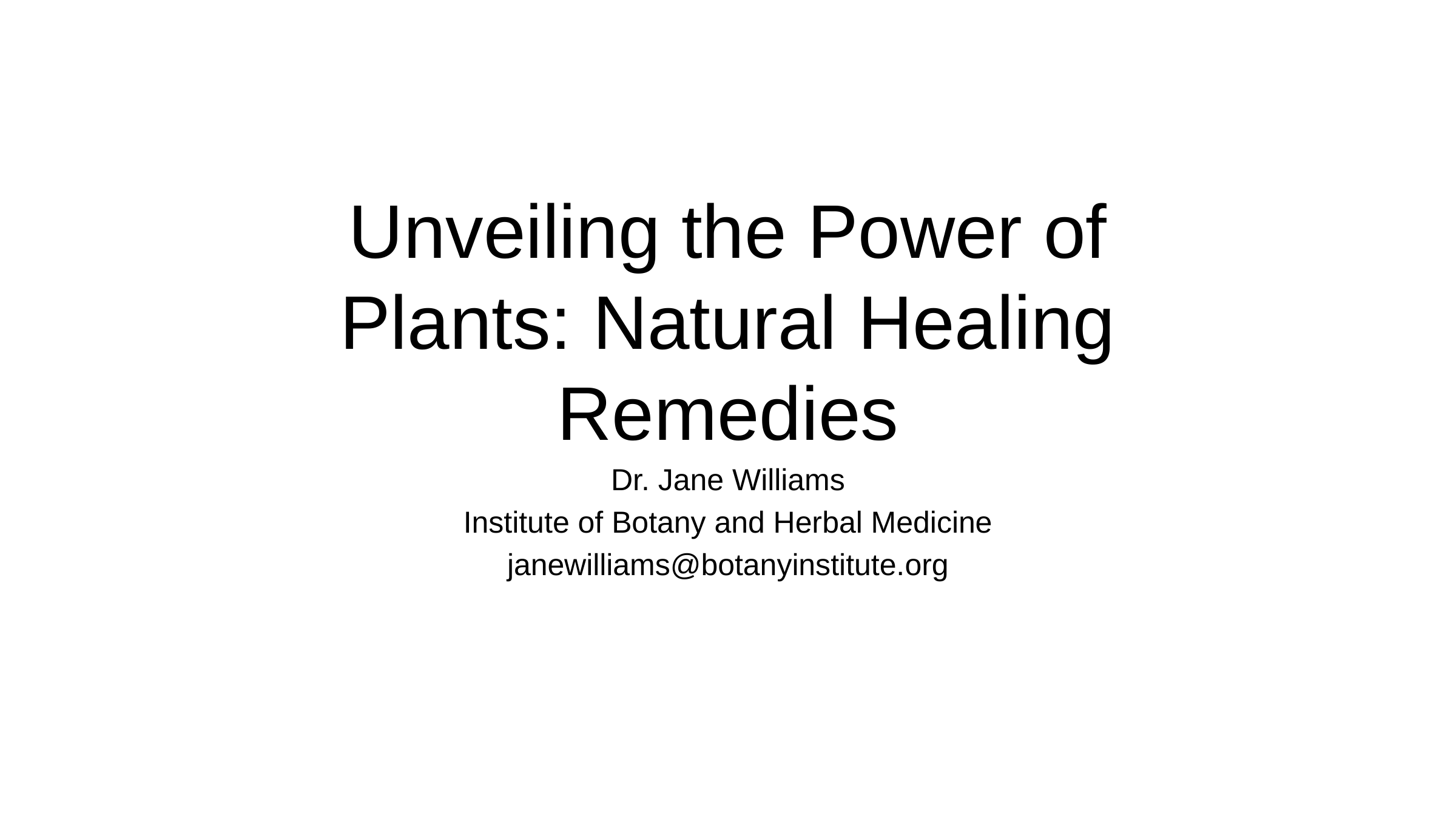

# Unveiling the Power of Plants: Natural Healing Remedies
Dr. Jane Williams
Institute of Botany and Herbal Medicine
janewilliams@botanyinstitute.org